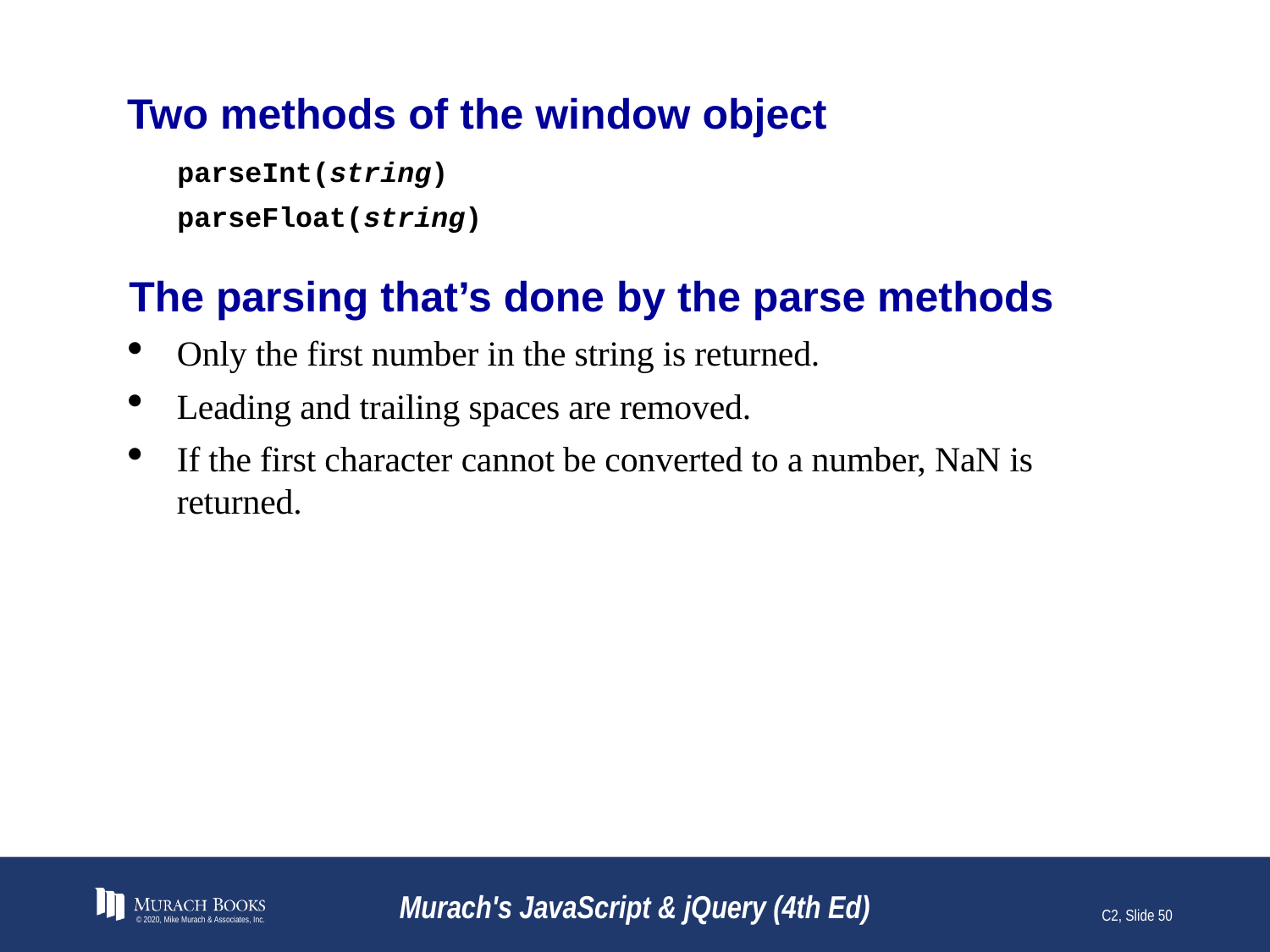

# Two methods of the window object
parseInt(string)
parseFloat(string)
The parsing that’s done by the parse methods
Only the first number in the string is returned.
Leading and trailing spaces are removed.
If the first character cannot be converted to a number, NaN is returned.

© 2020, Mike Murach & Associates, Inc.
Murach's JavaScript & jQuery (4th Ed)

C2, Slide 50